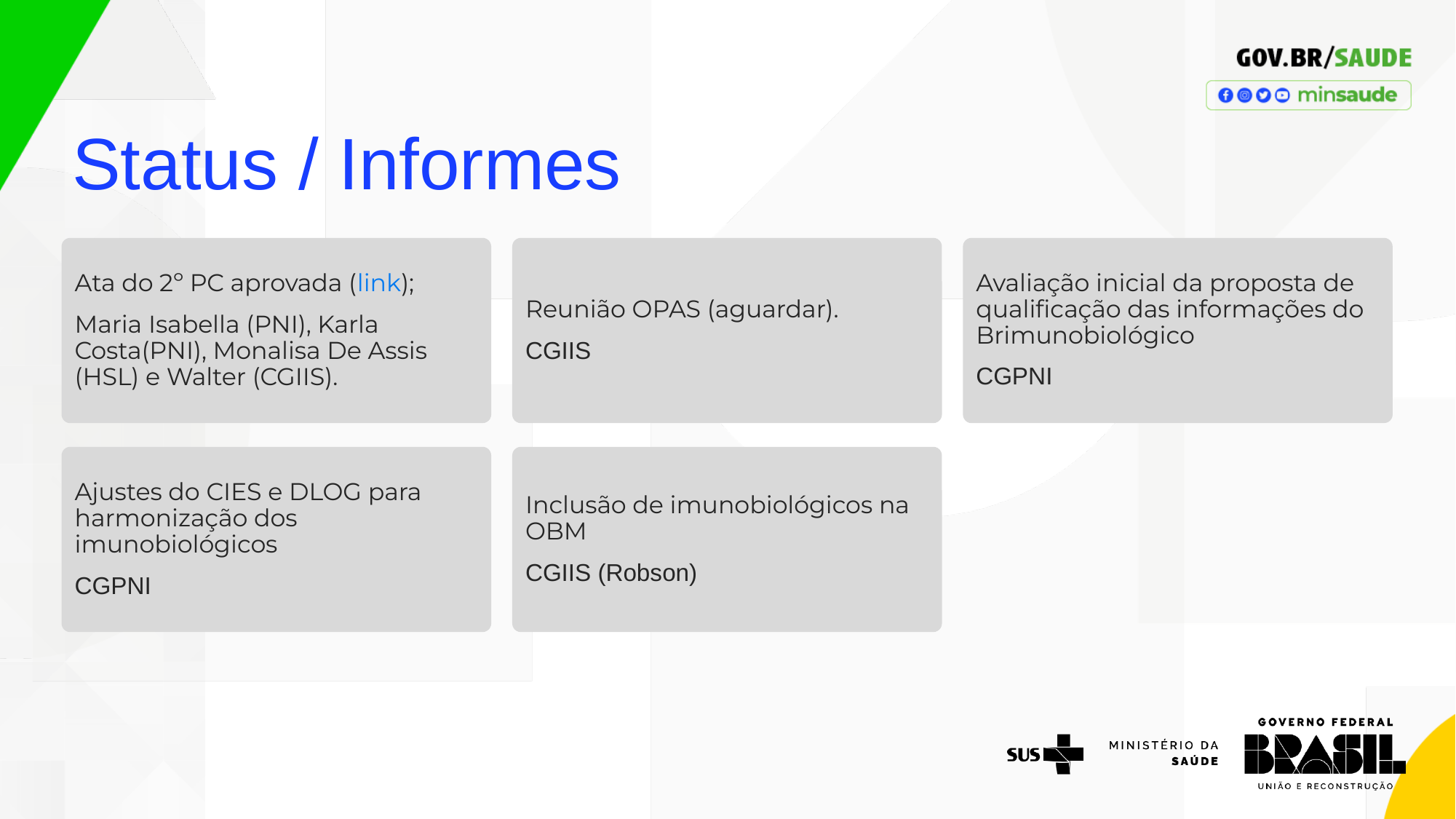

Status / Informes
Ata do 2º PC aprovada (link);
Maria Isabella (PNI), Karla Costa(PNI), Monalisa De Assis (HSL) e Walter (CGIIS).
Reunião OPAS (aguardar).
CGIIS
Avaliação inicial da proposta de qualificação das informações do Brimunobiológico
CGPNI
Ajustes do CIES e DLOG para harmonização dos imunobiológicos
CGPNI
Inclusão de imunobiológicos na OBM
CGIIS (Robson)